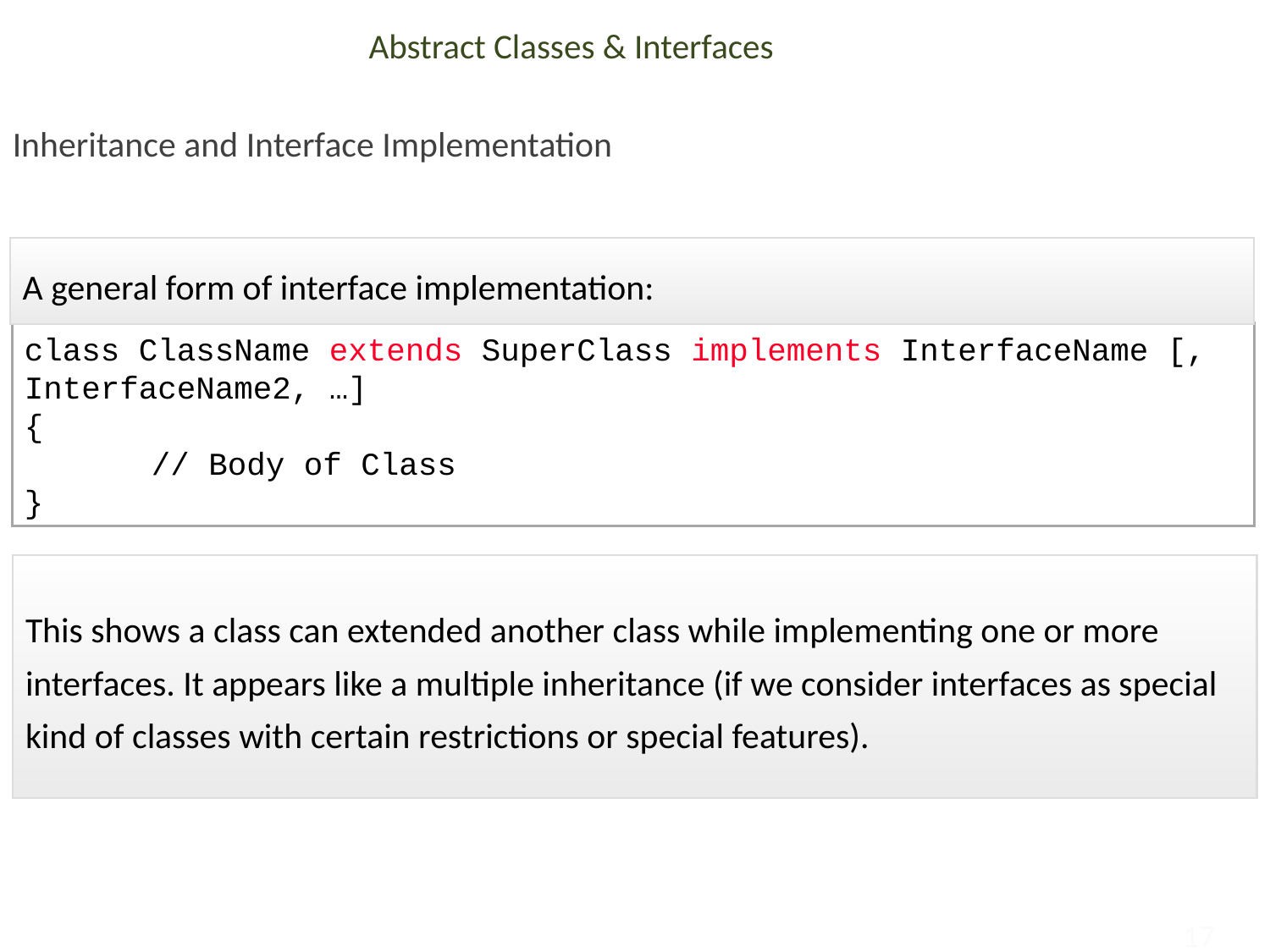

# Abstract Classes & Interfaces
Inheritance and Interface Implementation
A general form of interface implementation:
class ClassName extends SuperClass implements InterfaceName [, InterfaceName2, …]
{
	// Body of Class
}
This shows a class can extended another class while implementing one or more interfaces. It appears like a multiple inheritance (if we consider interfaces as special kind of classes with certain restrictions or special features).